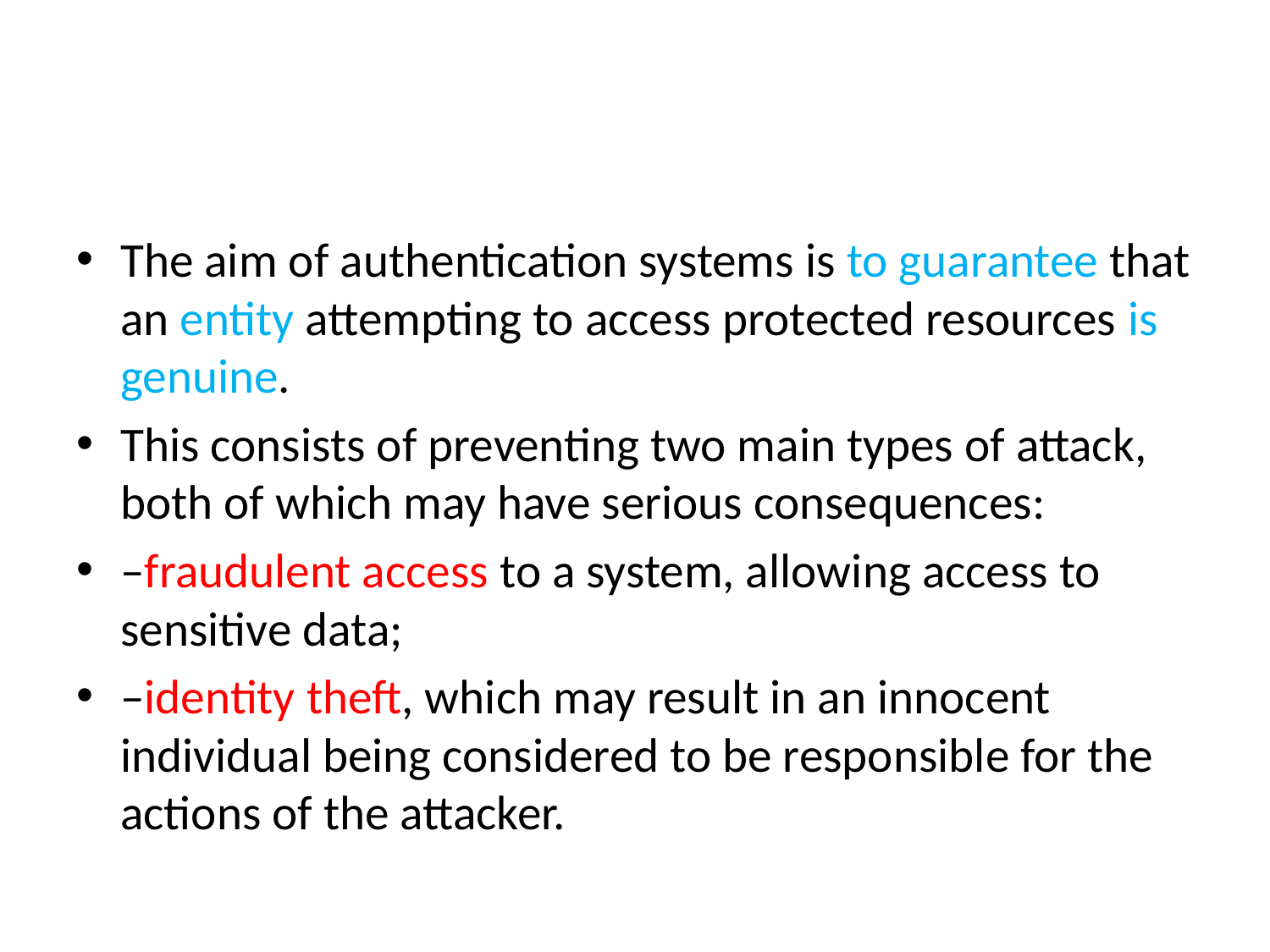

#
The aim of authentication systems is to guarantee that an entity attempting to access protected resources is genuine.
This consists of preventing two main types of attack, both of which may have serious consequences:
–fraudulent access to a system, allowing access to sensitive data;
–identity theft, which may result in an innocent individual being considered to be responsible for the actions of the attacker.